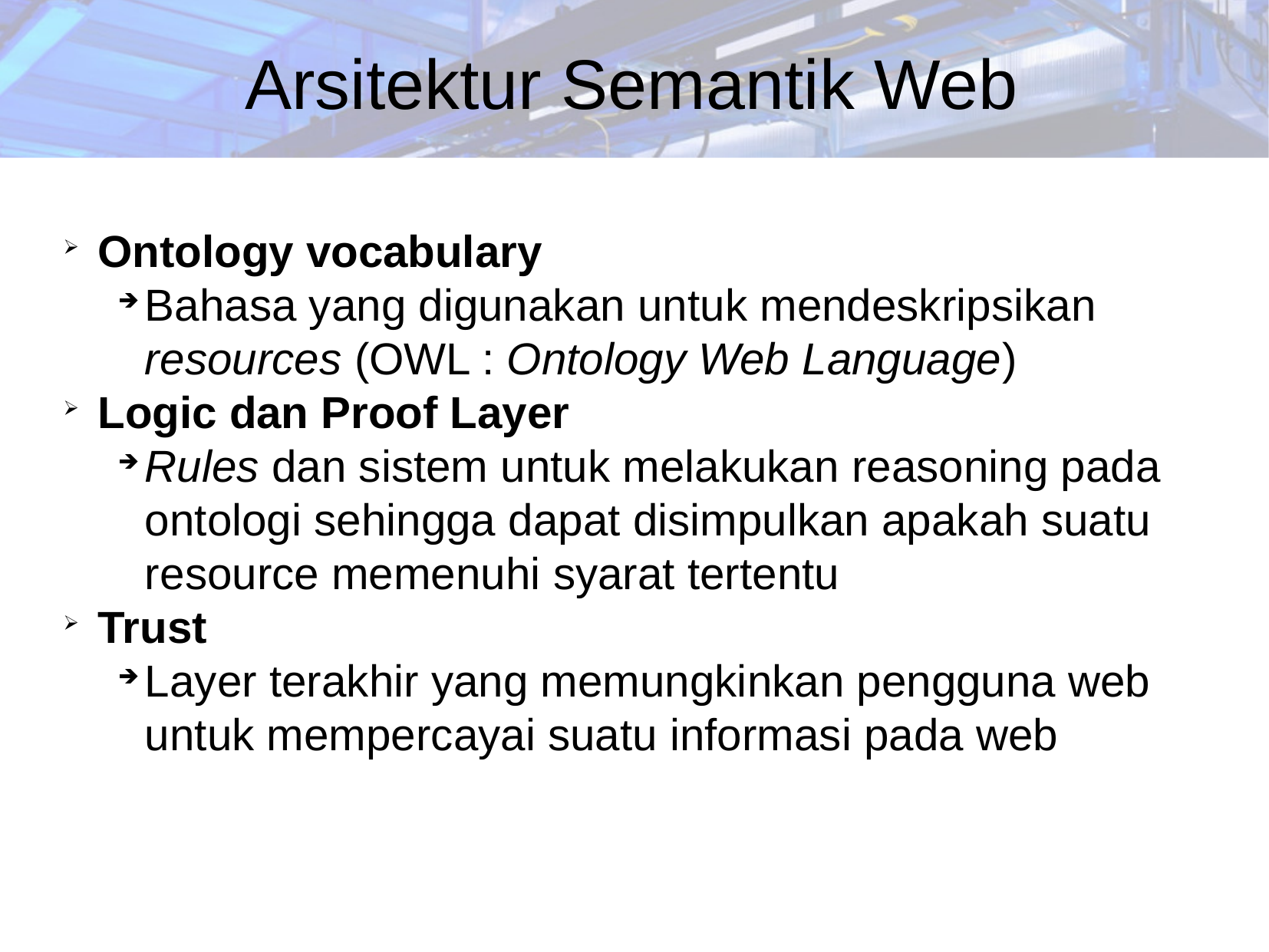

Arsitektur Semantik Web
Ontology vocabulary
Bahasa yang digunakan untuk mendeskripsikan resources (OWL : Ontology Web Language)
Logic dan Proof Layer
Rules dan sistem untuk melakukan reasoning pada ontologi sehingga dapat disimpulkan apakah suatu resource memenuhi syarat tertentu
Trust
Layer terakhir yang memungkinkan pengguna web untuk mempercayai suatu informasi pada web